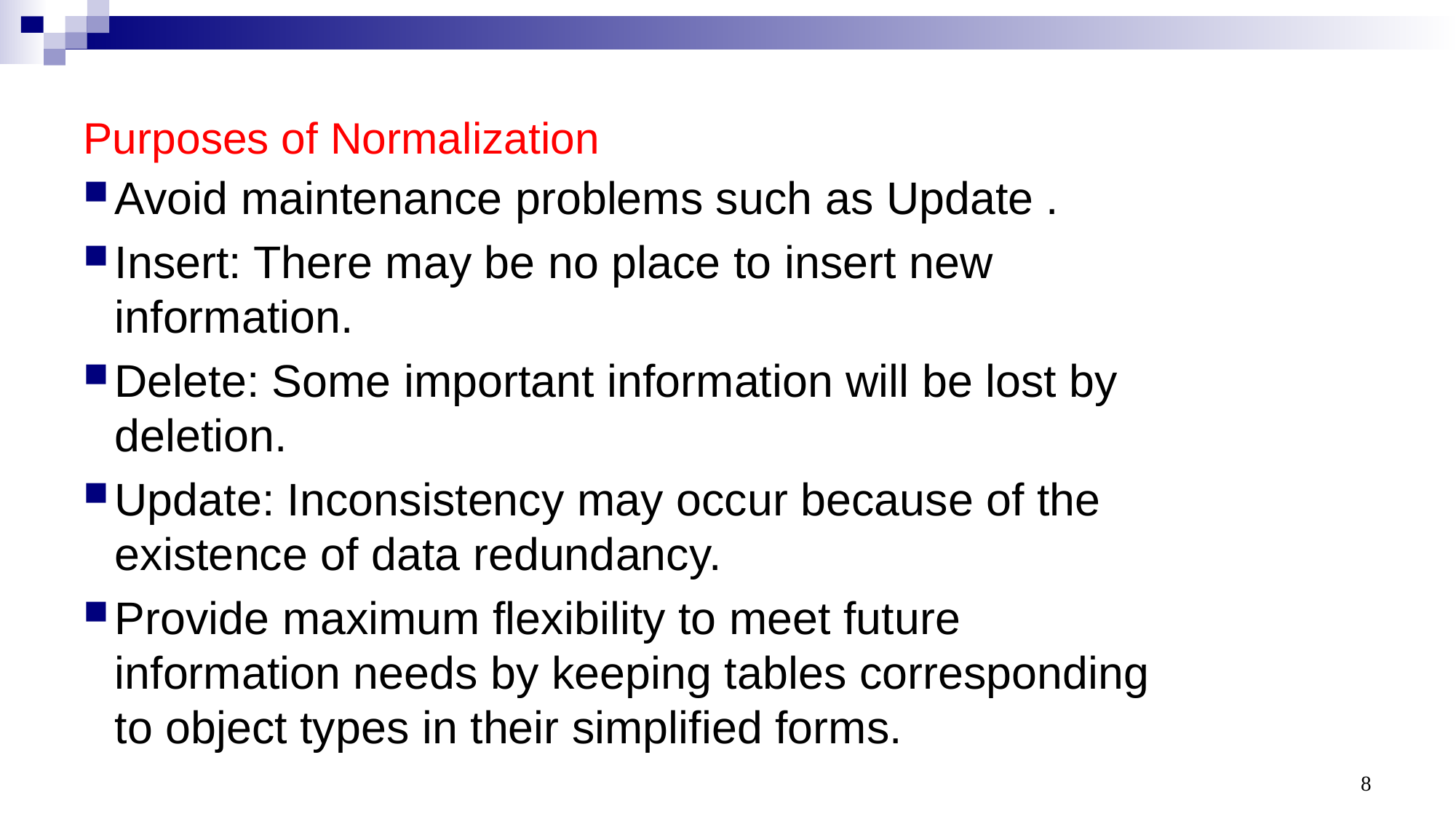

# Purposes of Normalization
Avoid maintenance problems such as Update .
Insert: There may be no place to insert new information.
Delete: Some important information will be lost by deletion.
Update: Inconsistency may occur because of the existence of data redundancy.
Provide maximum flexibility to meet future information needs by keeping tables corresponding to object types in their simplified forms.
8